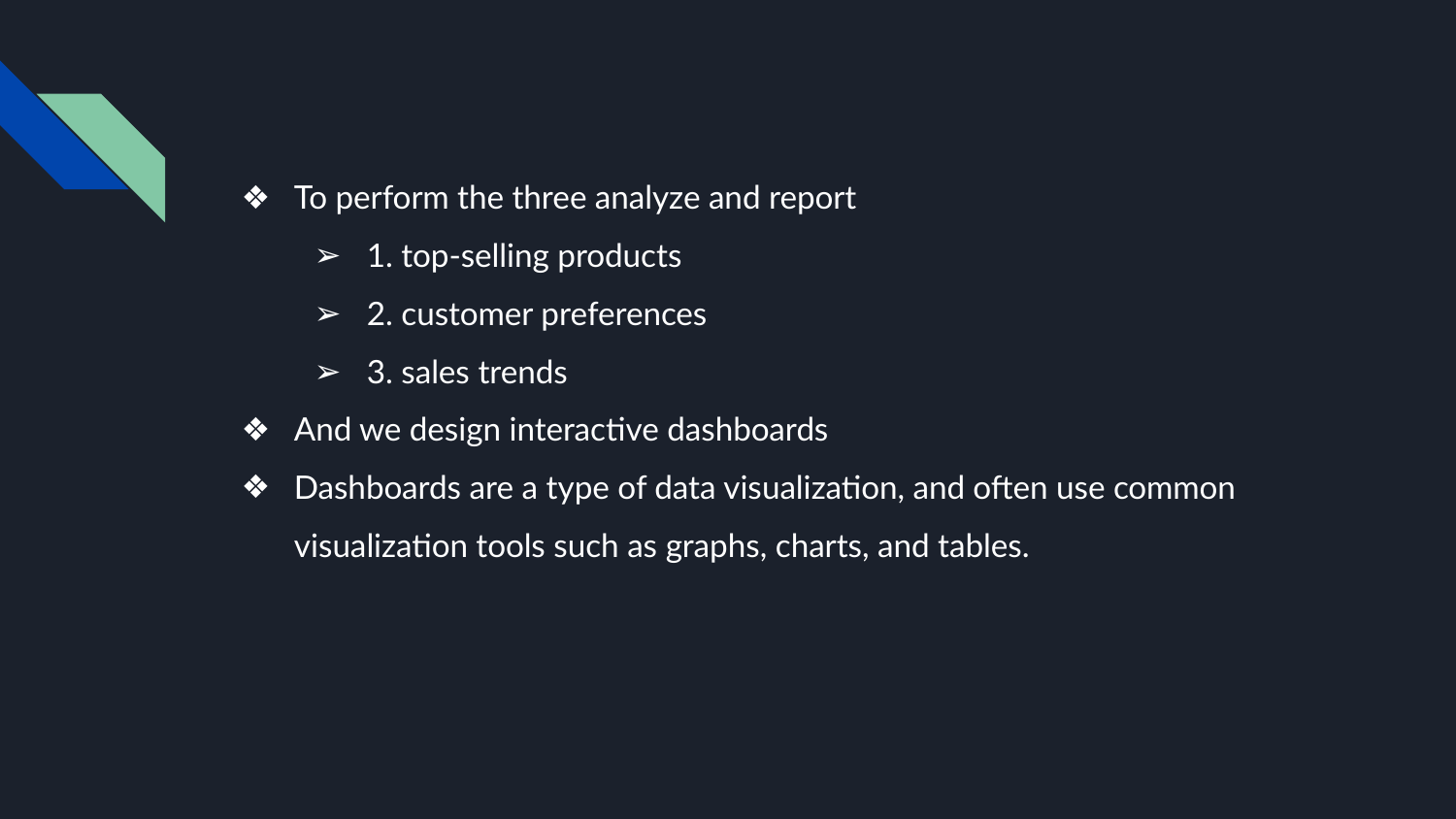

To perform the three analyze and report
1. top-selling products
2. customer preferences
3. sales trends
And we design interactive dashboards
Dashboards are a type of data visualization, and often use common visualization tools such as graphs, charts, and tables.